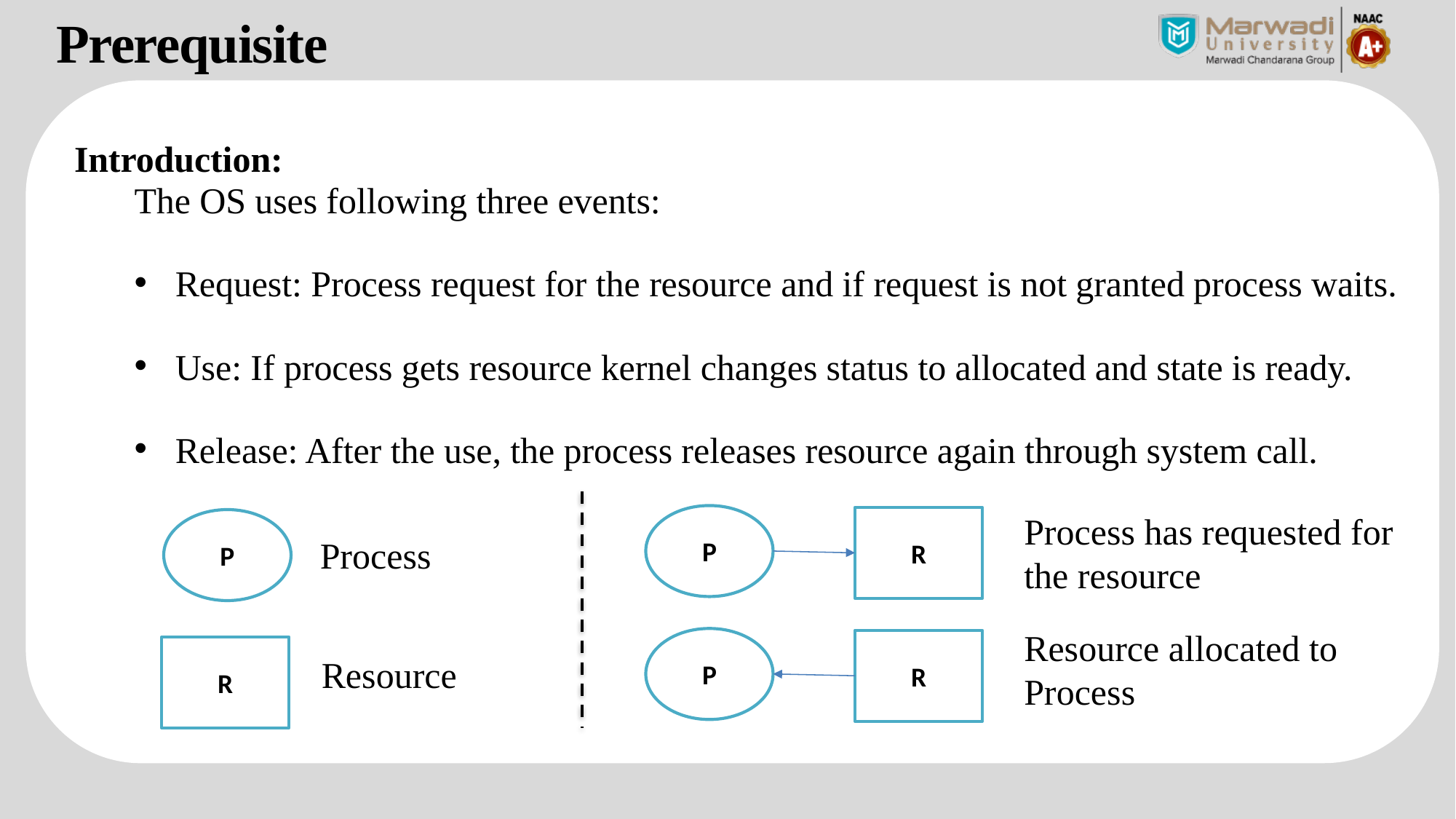

Prerequisite
Introduction:
The OS uses following three events:

Request: Process request for the resource and if request is not granted process waits.

Use: If process gets resource kernel changes status to allocated and state is ready.

Release: After the use, the process releases resource again through system call.
Process has requested for the resource
P
R
P
Process
Resource allocated to Process
P
R
R
Resource